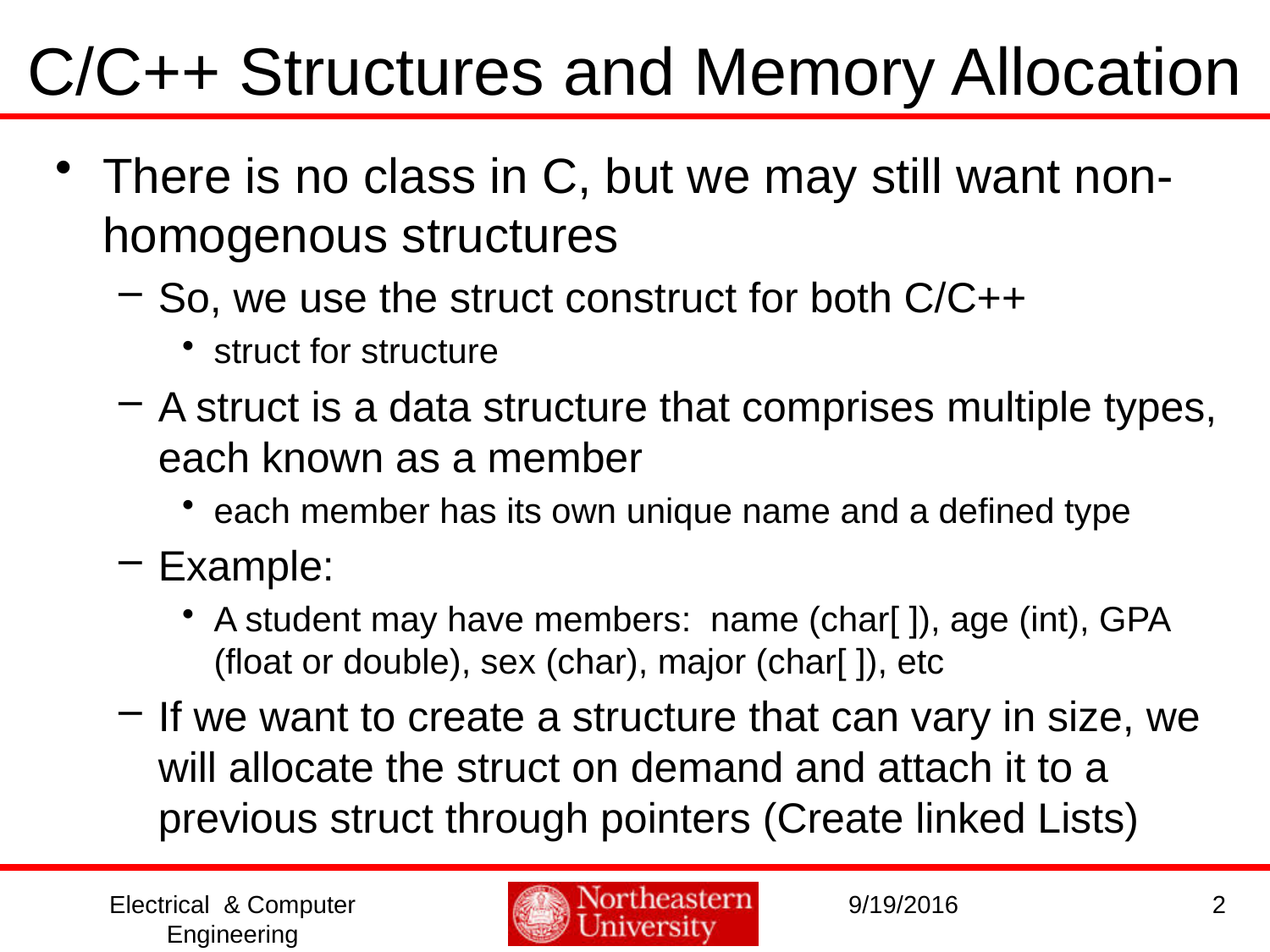

# C/C++ Structures and Memory Allocation
There is no class in C, but we may still want non-homogenous structures
So, we use the struct construct for both C/C++
struct for structure
A struct is a data structure that comprises multiple types, each known as a member
each member has its own unique name and a defined type
Example:
A student may have members:  name (char[ ]), age (int), GPA (float or double), sex (char), major (char[ ]), etc
If we want to create a structure that can vary in size, we will allocate the struct on demand and attach it to a previous struct through pointers (Create linked Lists)
Electrical  & Computer Engineering
9/19/2016
2